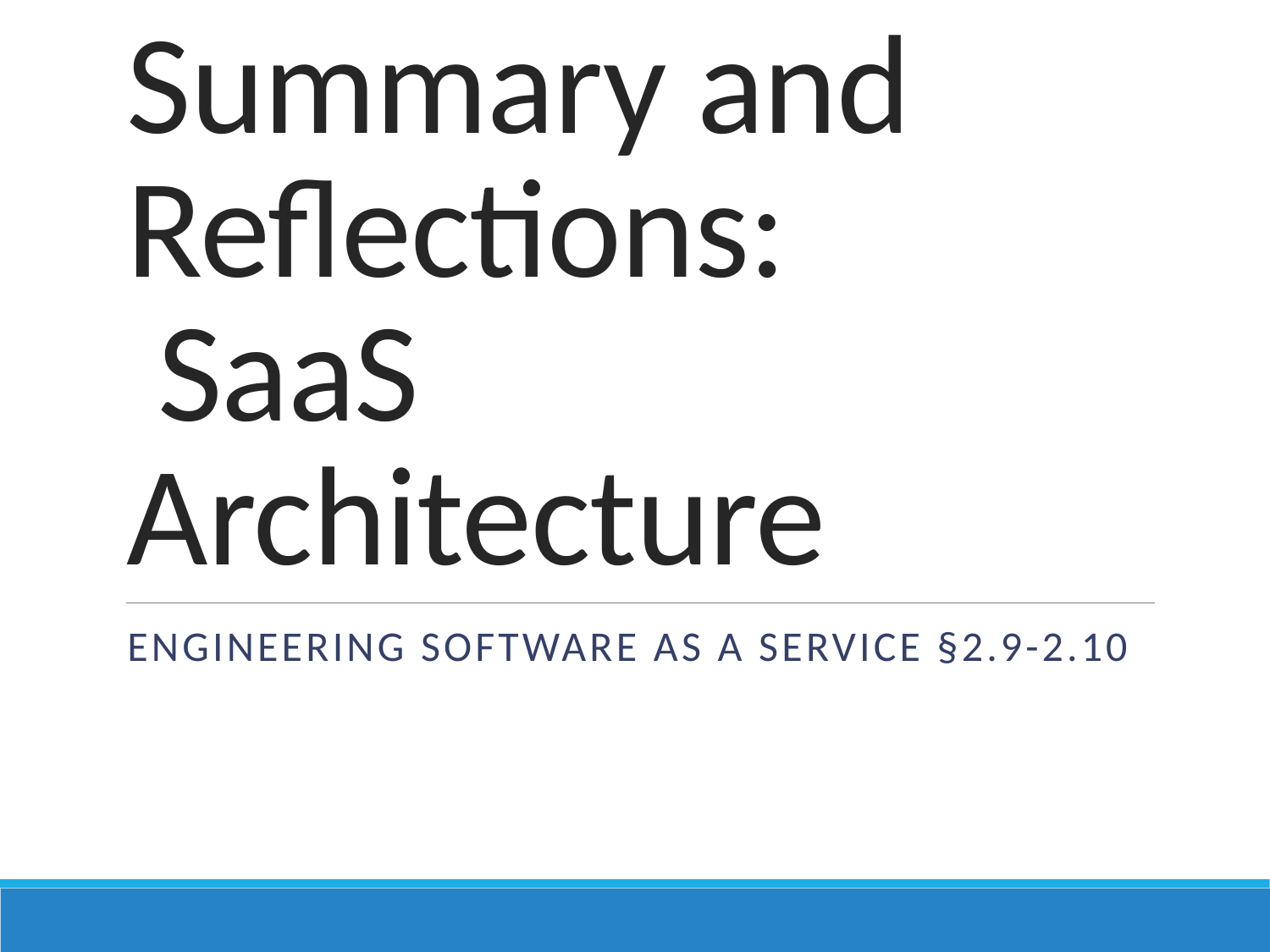

# Summary and Reflections: SaaS Architecture
Engineering Software as a Service §2.9-2.10